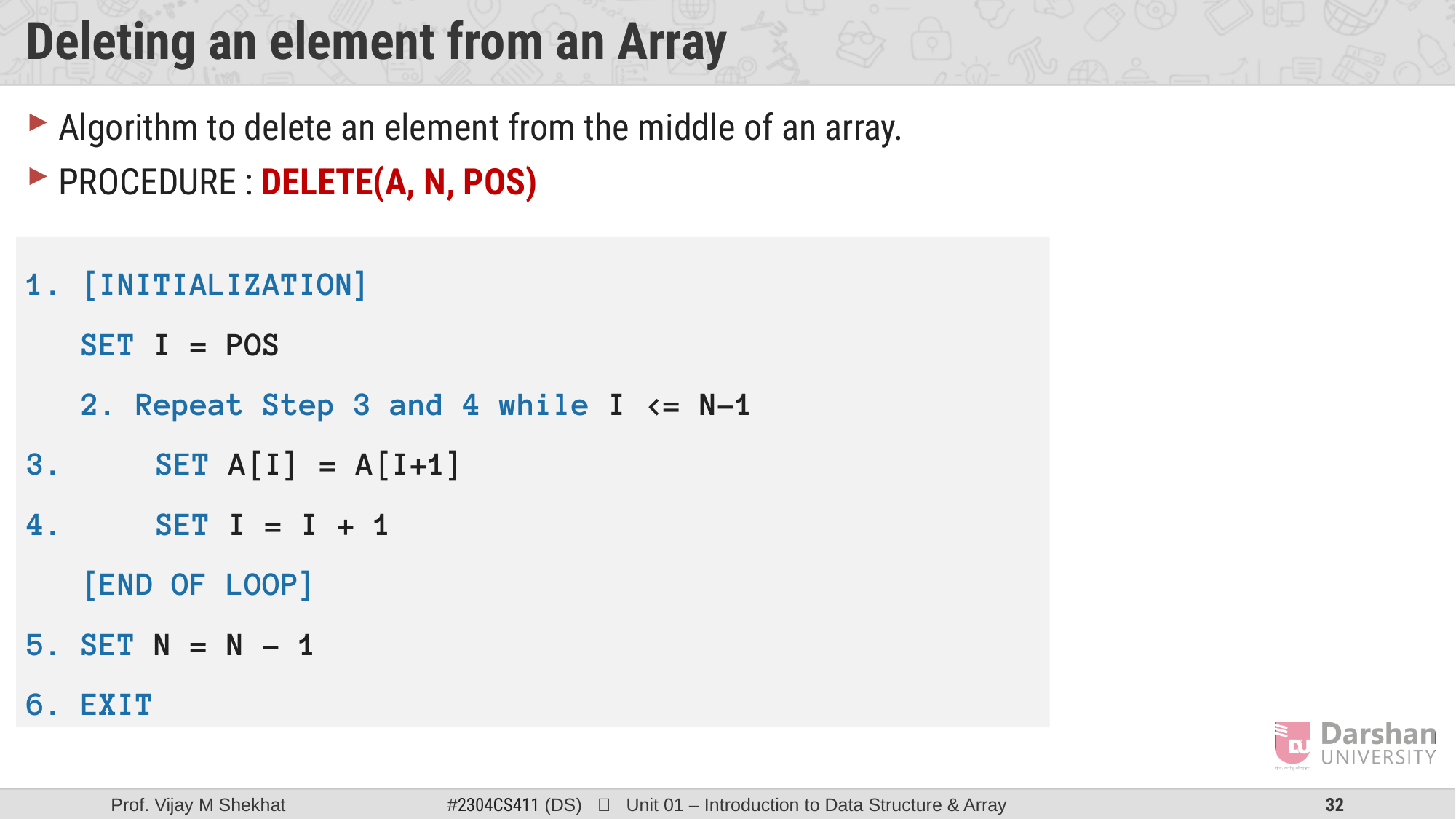

# Deleting an element from an Array
Algorithm to delete an element from the middle of an array.
PROCEDURE : DELETE(A, N, POS)
[INITIALIZATION]
SET I = POS
2. Repeat Step 3 and 4 while I <= N-1
SET A[I] = A[I+1]
SET I = I + 1
[END OF LOOP]
SET N = N - 1
EXIT